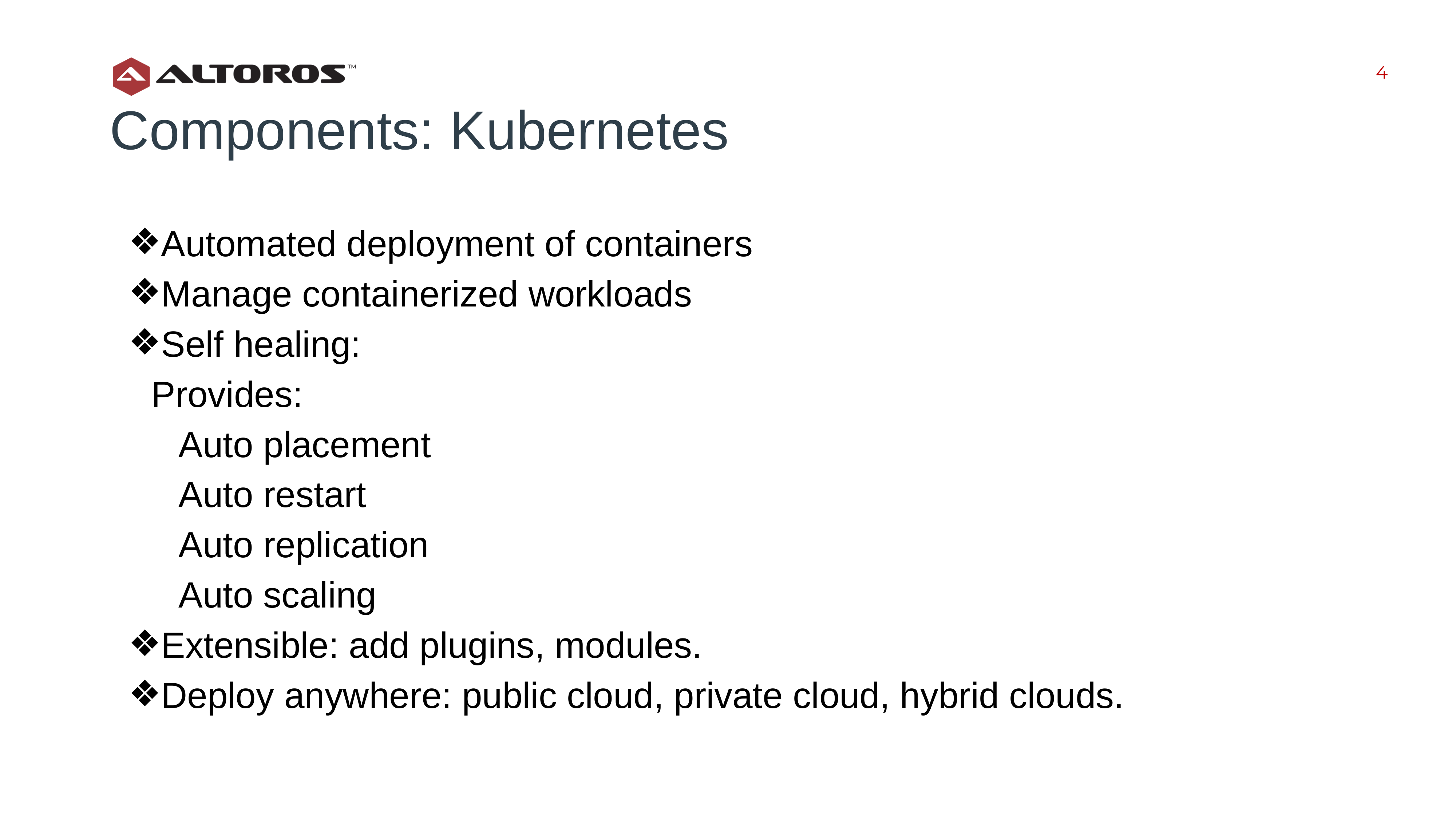

4
4
Components: Kubernetes
Automated deployment of containers
Manage containerized workloads
Self healing:
Provides:
Auto placement
Auto restart
Auto replication
Auto scaling
Extensible: add plugins, modules.
Deploy anywhere: public cloud, private cloud, hybrid clouds.